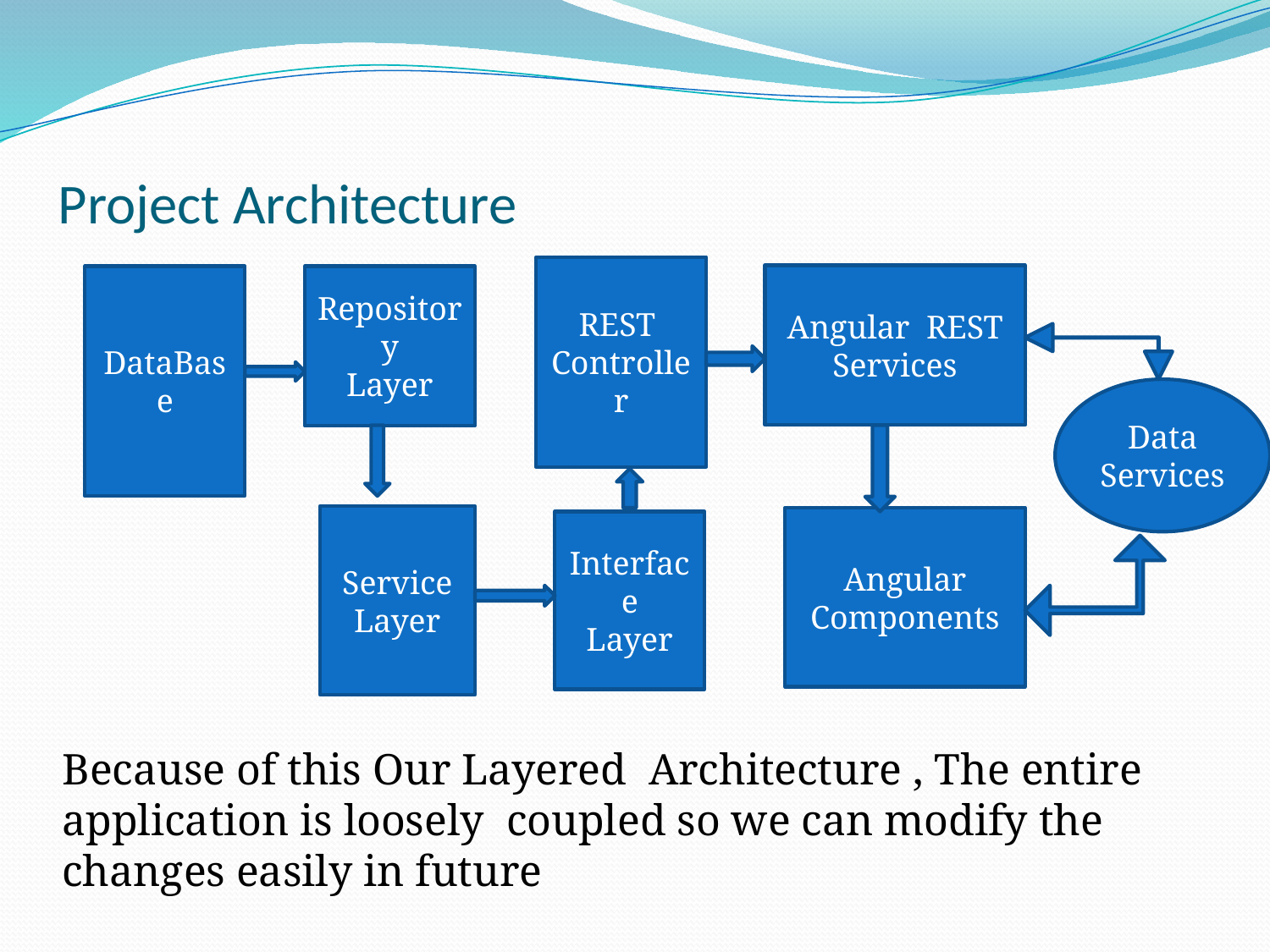

# Project Architecture
REST
Controller
Angular  REST
Services
DataBase
Repository
Layer

Because of this Our Layered  Architecture , The entire application is loosely  coupled so we can modify the changes easily in future

Data
Services

Service
Layer
Angular Components
Interface
Layer